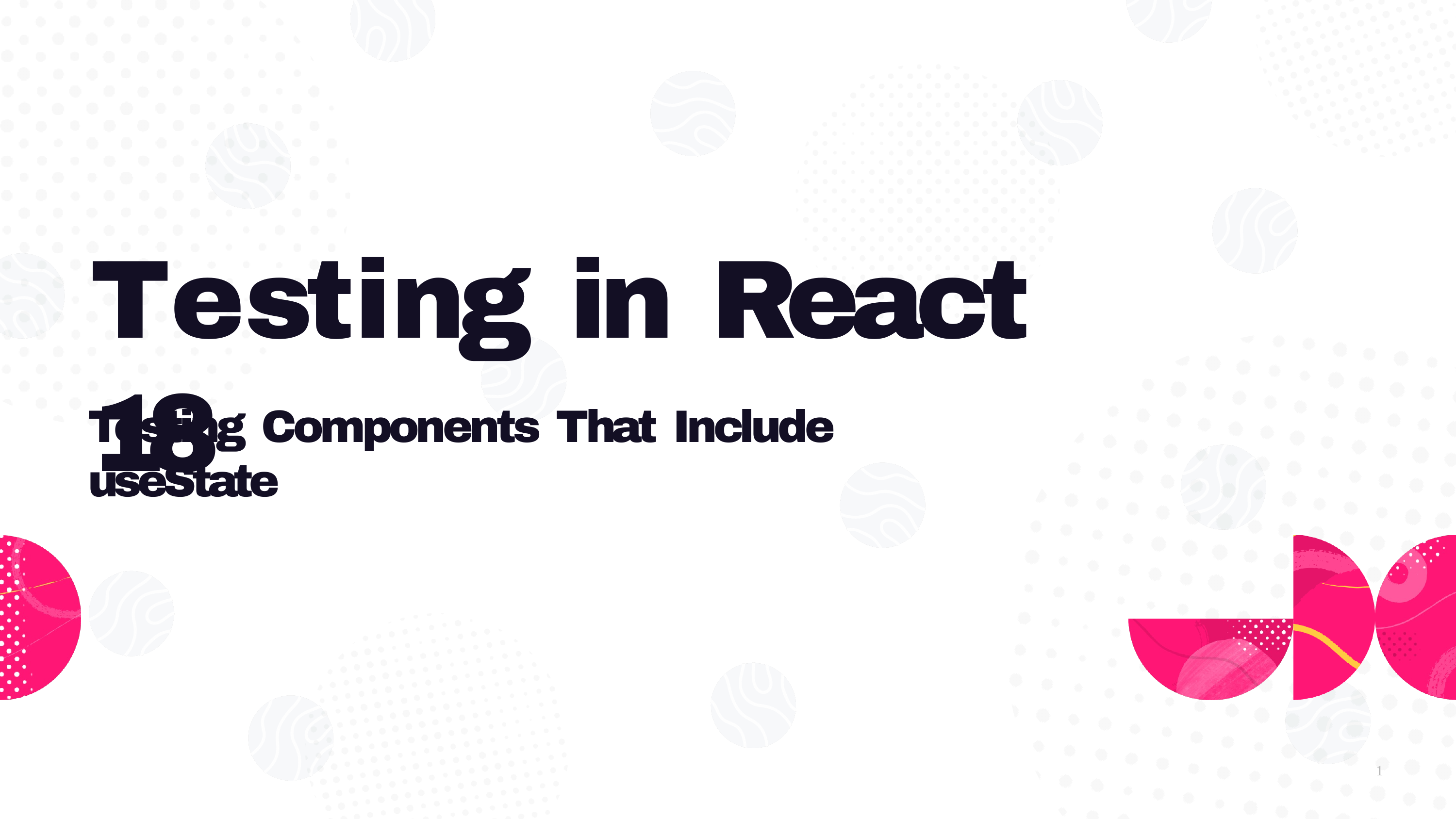

# Testing in React 18
Testing Components That Include useState
1